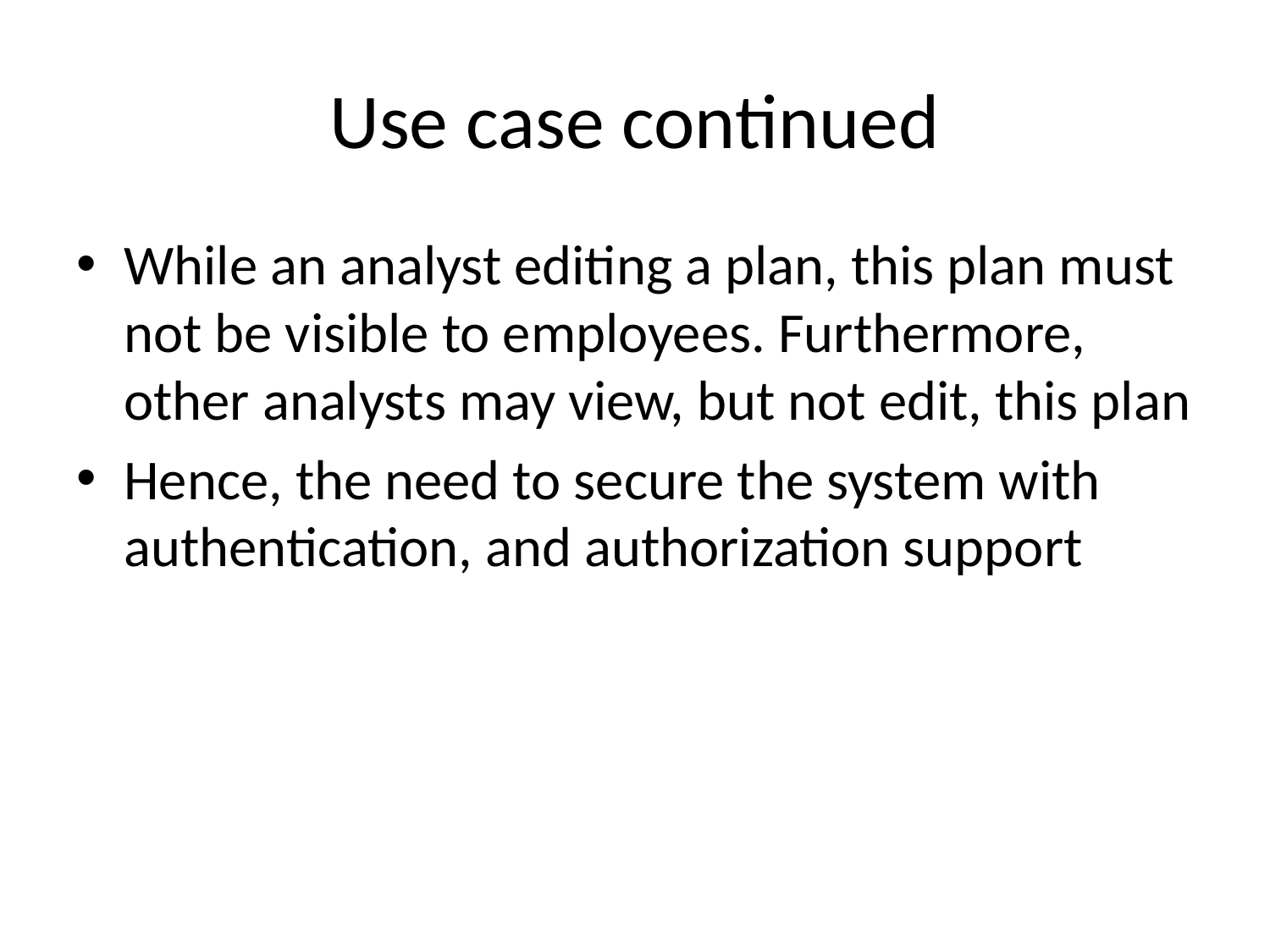

# Use case continued
While an analyst editing a plan, this plan must not be visible to employees. Furthermore, other analysts may view, but not edit, this plan
Hence, the need to secure the system with authentication, and authorization support